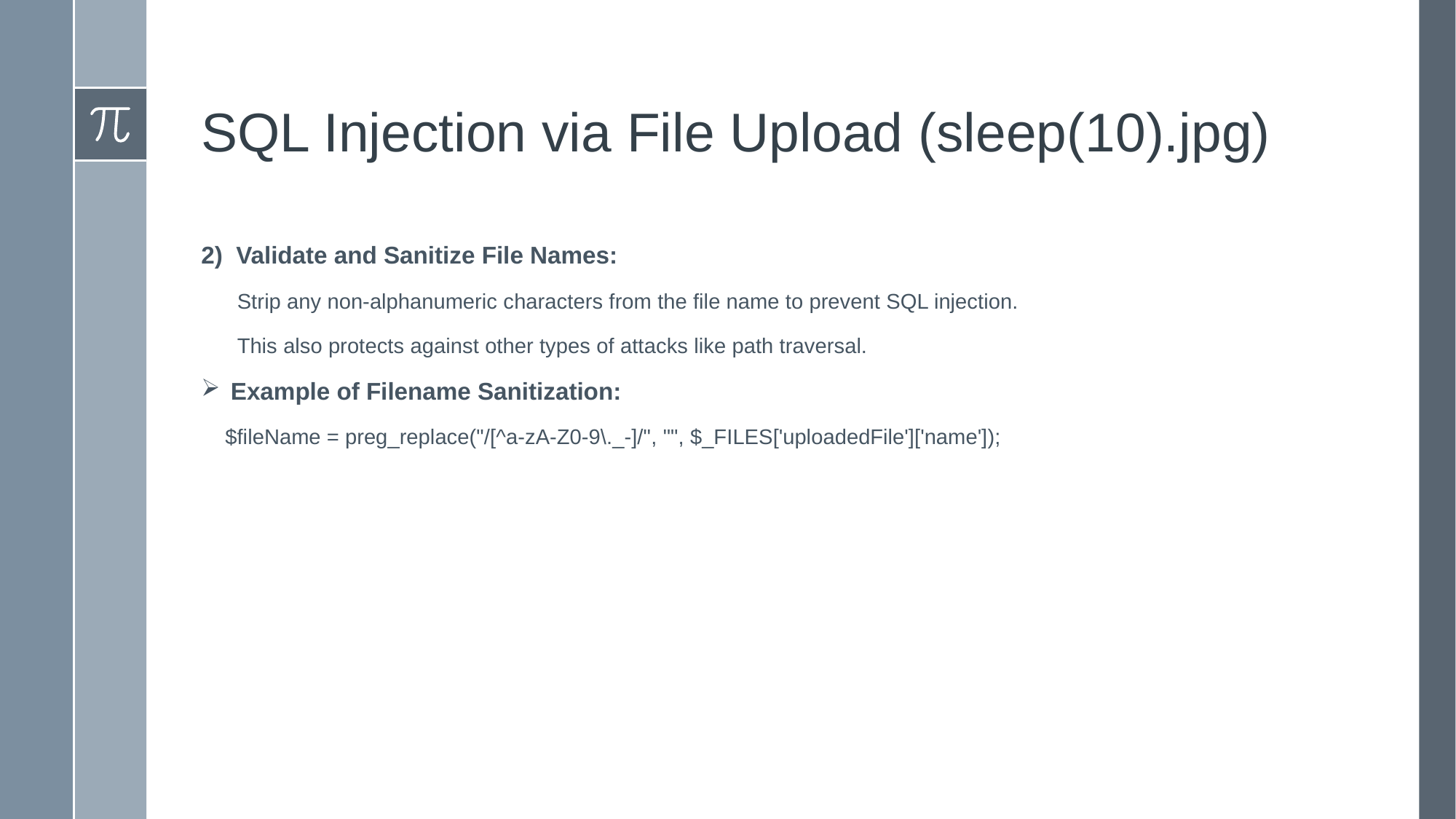

# SQL Injection via File Upload (sleep(10).jpg)

2)  Validate and Sanitize File Names:
      Strip any non-alphanumeric characters from the file name to prevent SQL injection.
      This also protects against other types of attacks like path traversal.
Example of Filename Sanitization:
    $fileName = preg_replace("/[^a-zA-Z0-9\._-]/", "", $_FILES['uploadedFile']['name']);